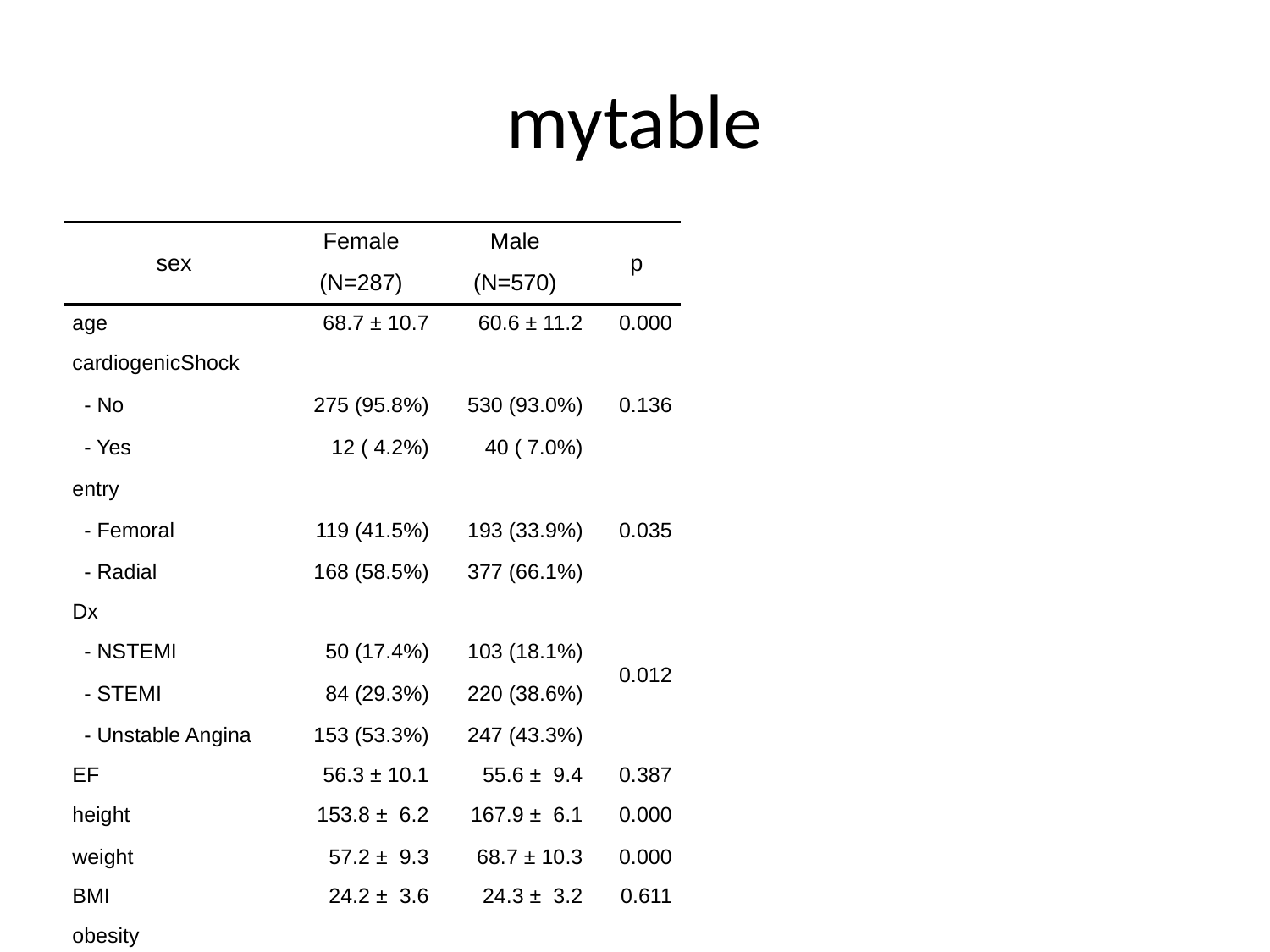

# mytable
| sex | Female | Male | p |
| --- | --- | --- | --- |
| sex | (N=287) | (N=570) | p |
| age | 68.7 ± 10.7 | 60.6 ± 11.2 | 0.000 |
| cardiogenicShock |  |  | 0.136 |
| - No | 275 (95.8%) | 530 (93.0%) |  |
| - Yes | 12 ( 4.2%) | 40 ( 7.0%) |  |
| entry |  |  | 0.035 |
| - Femoral | 119 (41.5%) | 193 (33.9%) |  |
| - Radial | 168 (58.5%) | 377 (66.1%) |  |
| Dx |  |  | 0.012 |
| - NSTEMI | 50 (17.4%) | 103 (18.1%) |  |
| - STEMI | 84 (29.3%) | 220 (38.6%) |  |
| - Unstable Angina | 153 (53.3%) | 247 (43.3%) |  |
| EF | 56.3 ± 10.1 | 55.6 ± 9.4 | 0.387 |
| height | 153.8 ± 6.2 | 167.9 ± 6.1 | 0.000 |
| weight | 57.2 ± 9.3 | 68.7 ± 10.3 | 0.000 |
| BMI | 24.2 ± 3.6 | 24.3 ± 3.2 | 0.611 |
| obesity |  |  | 0.580 |
| - No | 194 (67.6%) | 373 (65.4%) |  |
| - Yes | 93 (32.4%) | 197 (34.6%) |  |
| TC | 188.9 ± 51.1 | 183.3 ± 45.9 | 0.124 |
| LDLC | 117.8 ± 41.2 | 116.0 ± 41.1 | 0.561 |
| HDLC | 39.0 ± 11.5 | 37.8 ± 10.9 | 0.145 |
| TG | 119.9 ± 76.2 | 127.9 ± 97.3 | 0.195 |
| DM |  |  | 0.077 |
| - No | 173 (60.3%) | 380 (66.7%) |  |
| - Yes | 114 (39.7%) | 190 (33.3%) |  |
| HBP |  |  | 0.000 |
| - No | 83 (28.9%) | 273 (47.9%) |  |
| - Yes | 204 (71.1%) | 297 (52.1%) |  |
| smoking |  |  | 0.000 |
| - Ex-smoker | 49 (17.1%) | 155 (27.2%) |  |
| - Never | 209 (72.8%) | 123 (21.6%) |  |
| - Smoker | 29 (10.1%) | 292 (51.2%) |  |